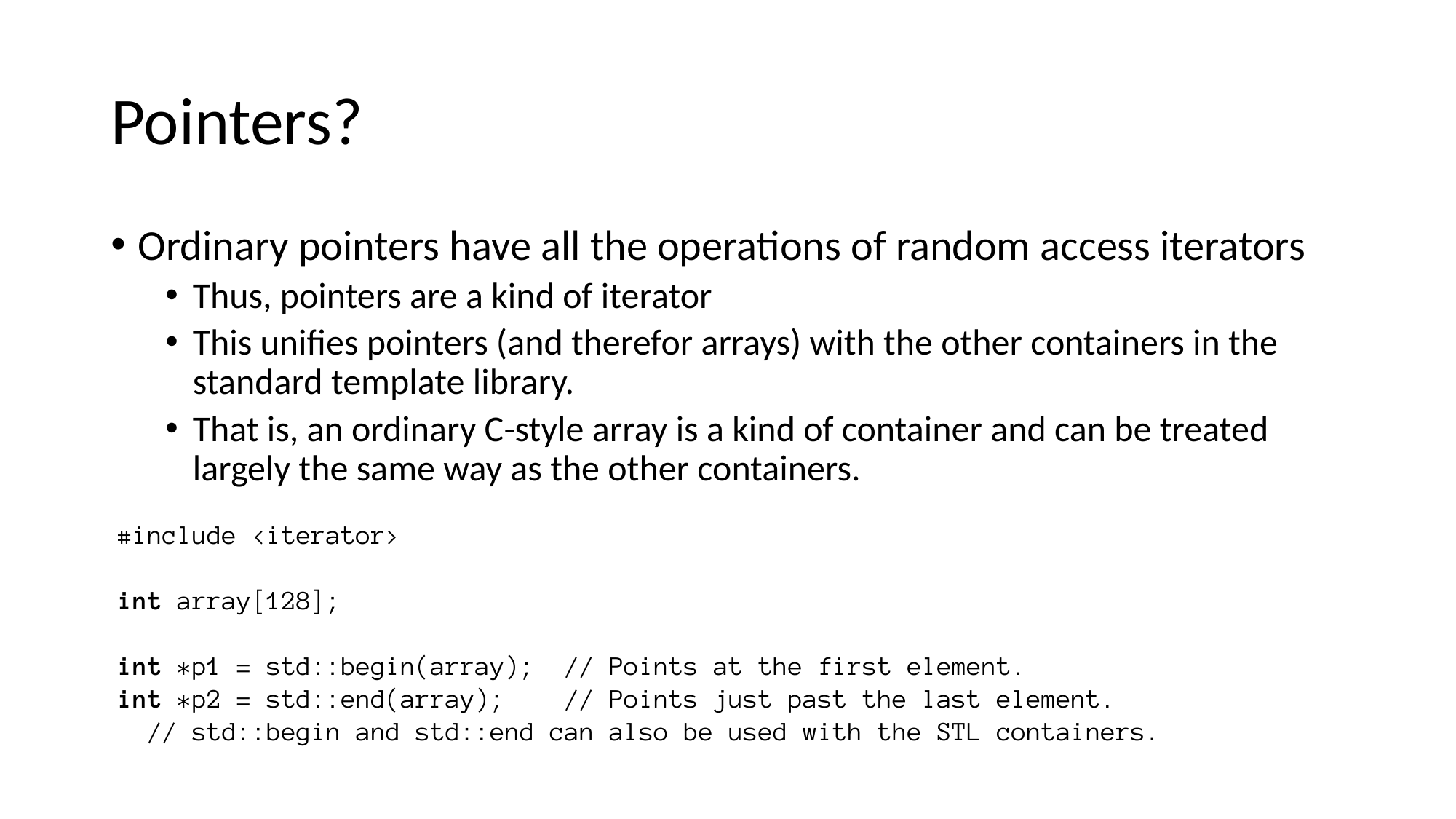

# Pointers?
Ordinary pointers have all the operations of random access iterators
Thus, pointers are a kind of iterator
This unifies pointers (and therefor arrays) with the other containers in the standard template library.
That is, an ordinary C-style array is a kind of container and can be treated largely the same way as the other containers.
#include <iterator>

int array[128];

int *p1 = std::begin(array);  // Points at the first element.
int *p2 = std::end(array);    // Points just past the last element.
  // std::begin and std::end can also be used with the STL containers.